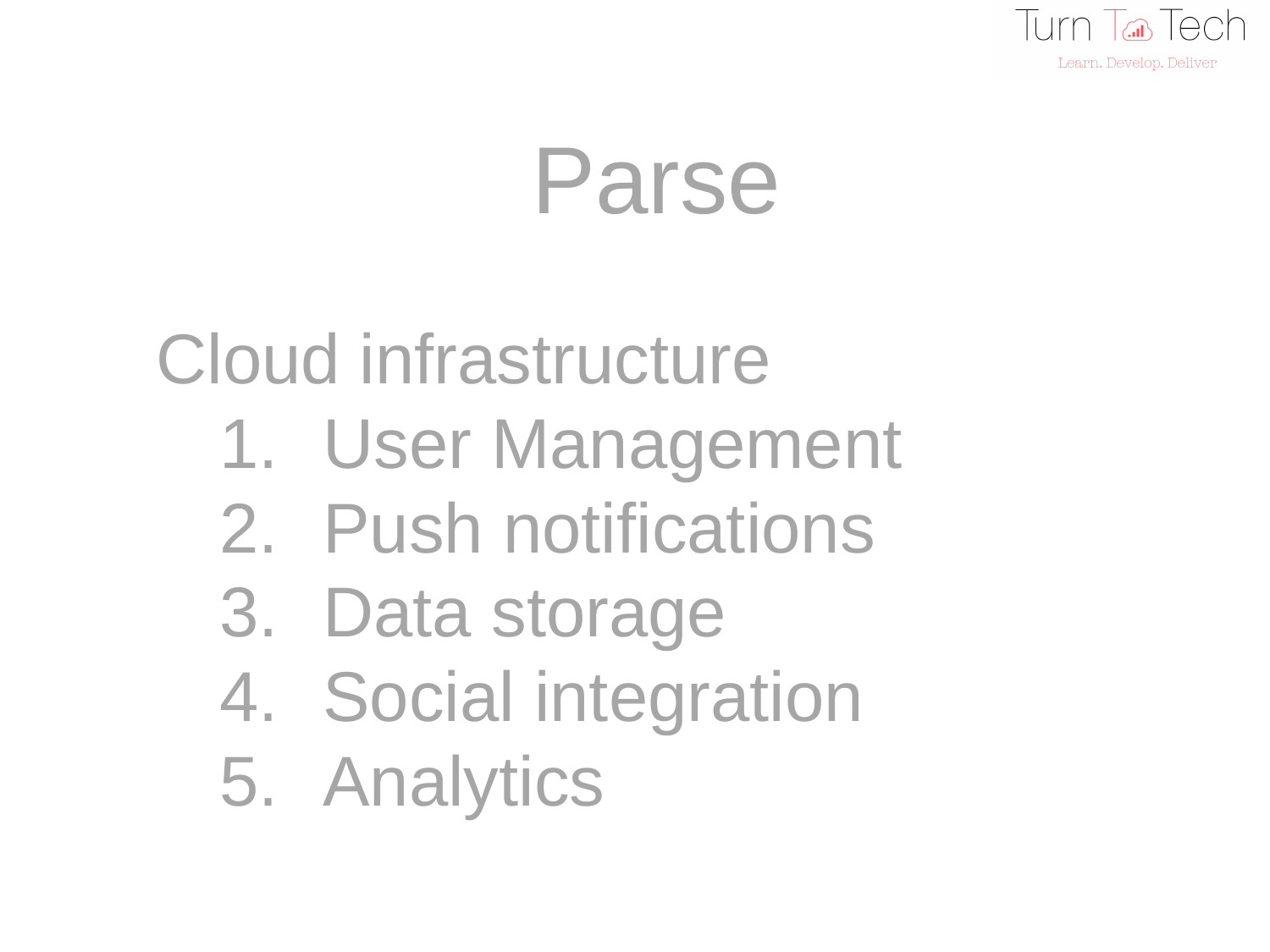

Parse
Cloud infrastructure
User Management
Push notifications
Data storage
Social integration
Analytics